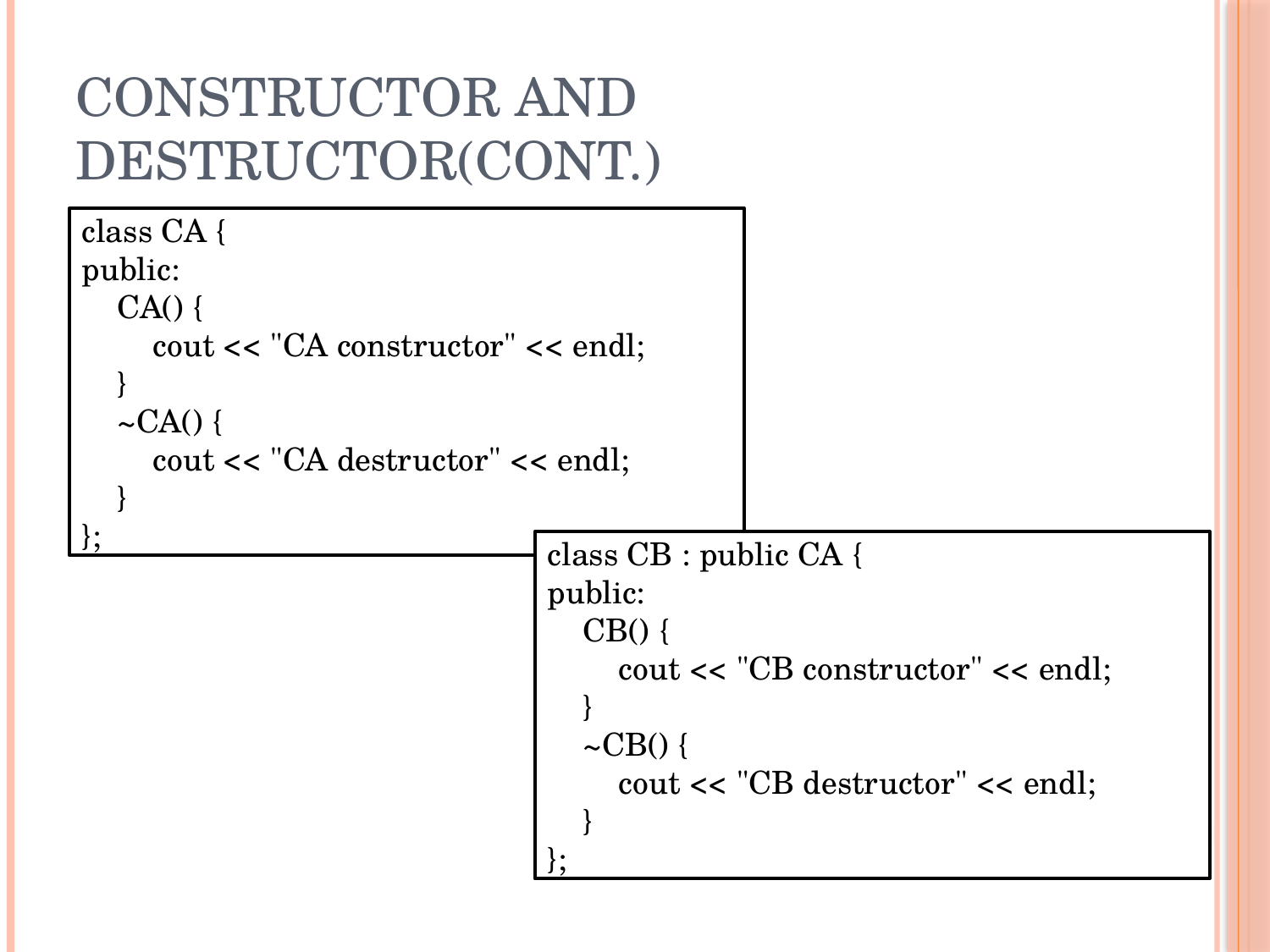

# Constructor and Destructor(cont.)
class CA {
public:
    CA() {
        cout << "CA constructor" << endl;
    }
    ~CA() {
        cout << "CA destructor" << endl;
    }
};
class CB : public CA {
public:
    CB() {
        cout << "CB constructor" << endl;
    }
    ~CB() {
        cout << "CB destructor" << endl;
    }
};